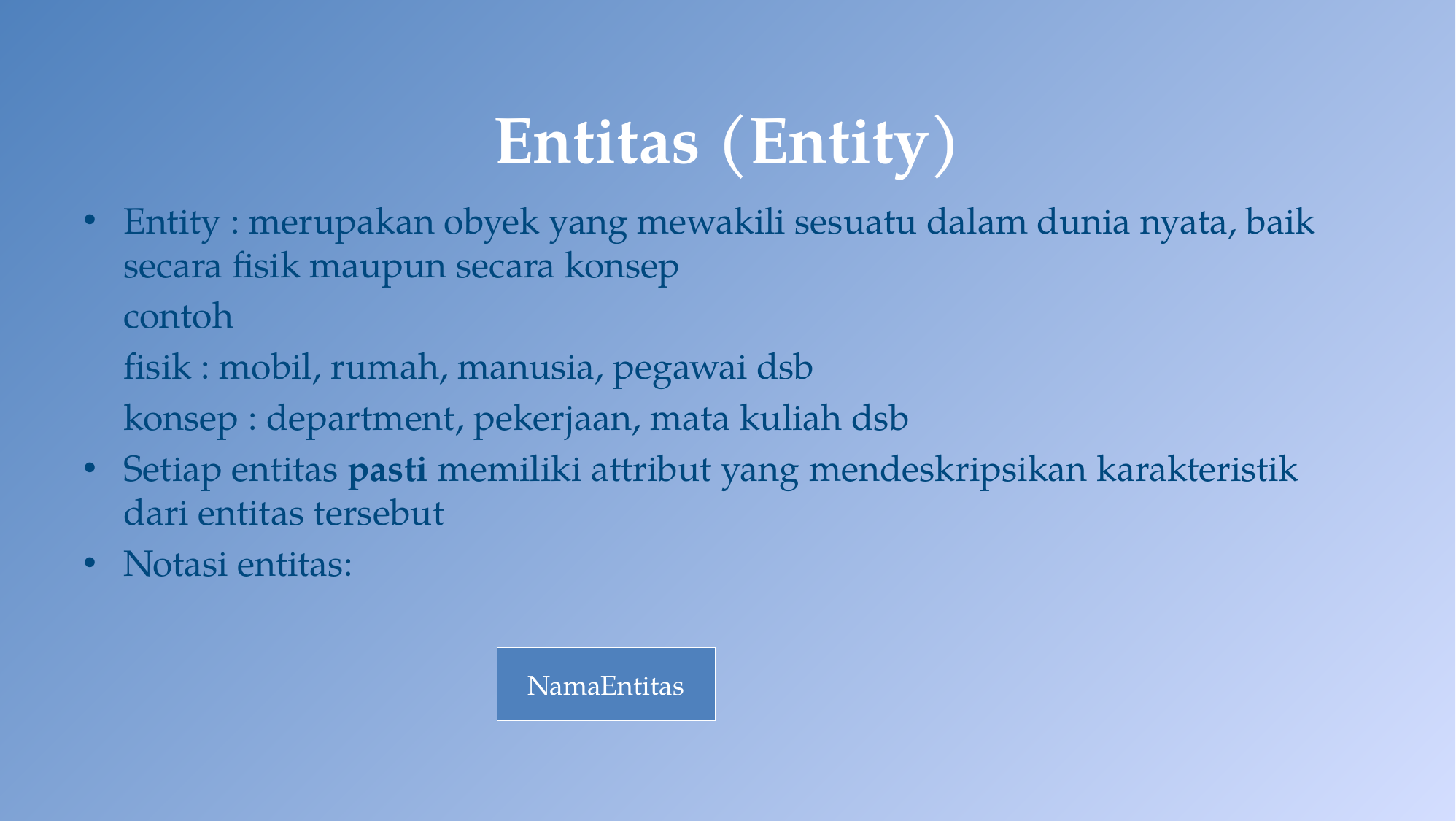

# Entitas (Entity)
Entity : merupakan obyek yang mewakili sesuatu dalam dunia nyata, baik secara fisik maupun secara konsep
	contoh
	fisik : mobil, rumah, manusia, pegawai dsb
	konsep : department, pekerjaan, mata kuliah dsb
Setiap entitas pasti memiliki attribut yang mendeskripsikan karakteristik dari entitas tersebut
Notasi entitas:
NamaEntitas